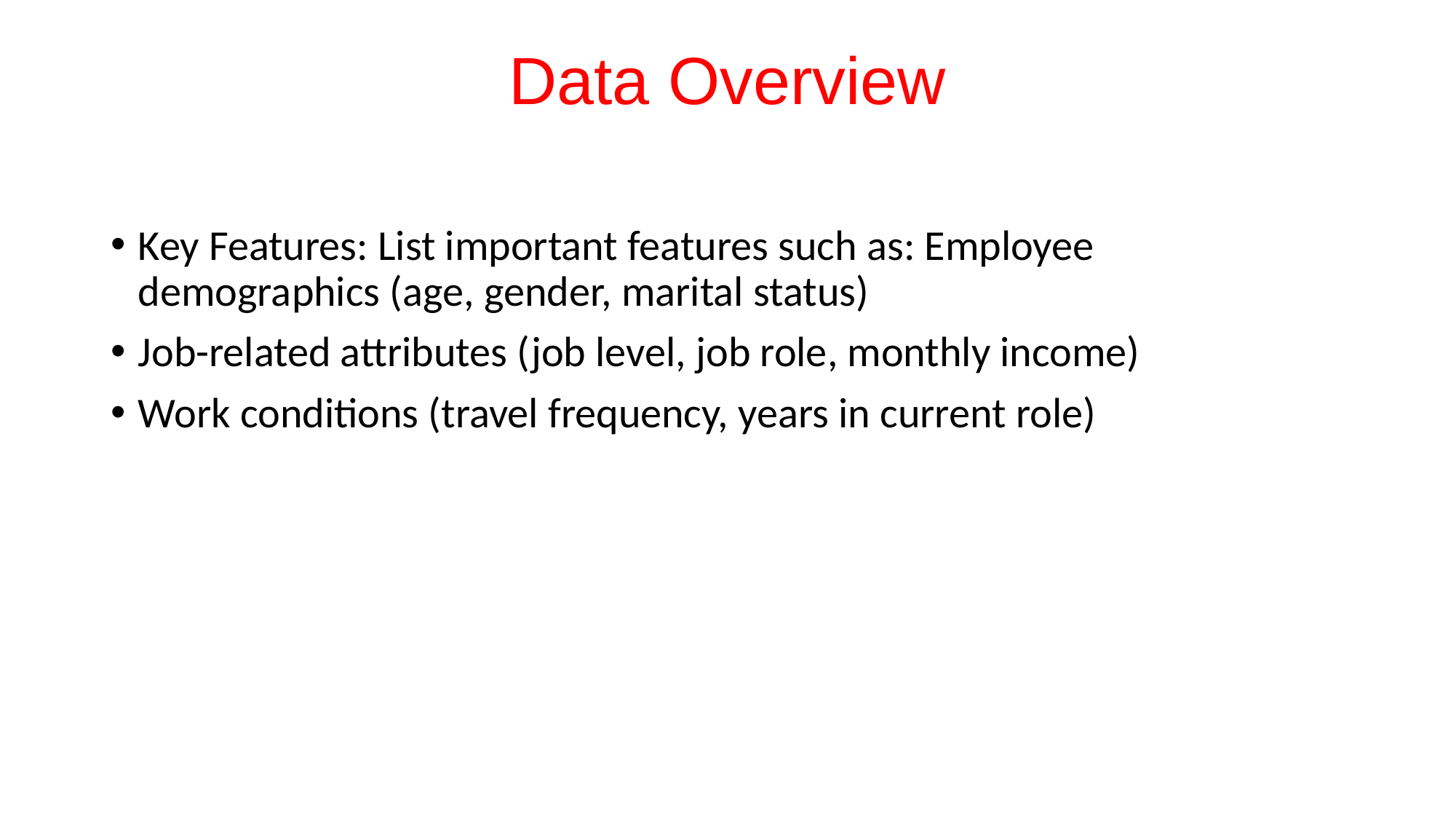

# Data Overview
Key Features: List important features such as: Employee demographics (age, gender, marital status)
Job-related attributes (job level, job role, monthly income)
Work conditions (travel frequency, years in current role)